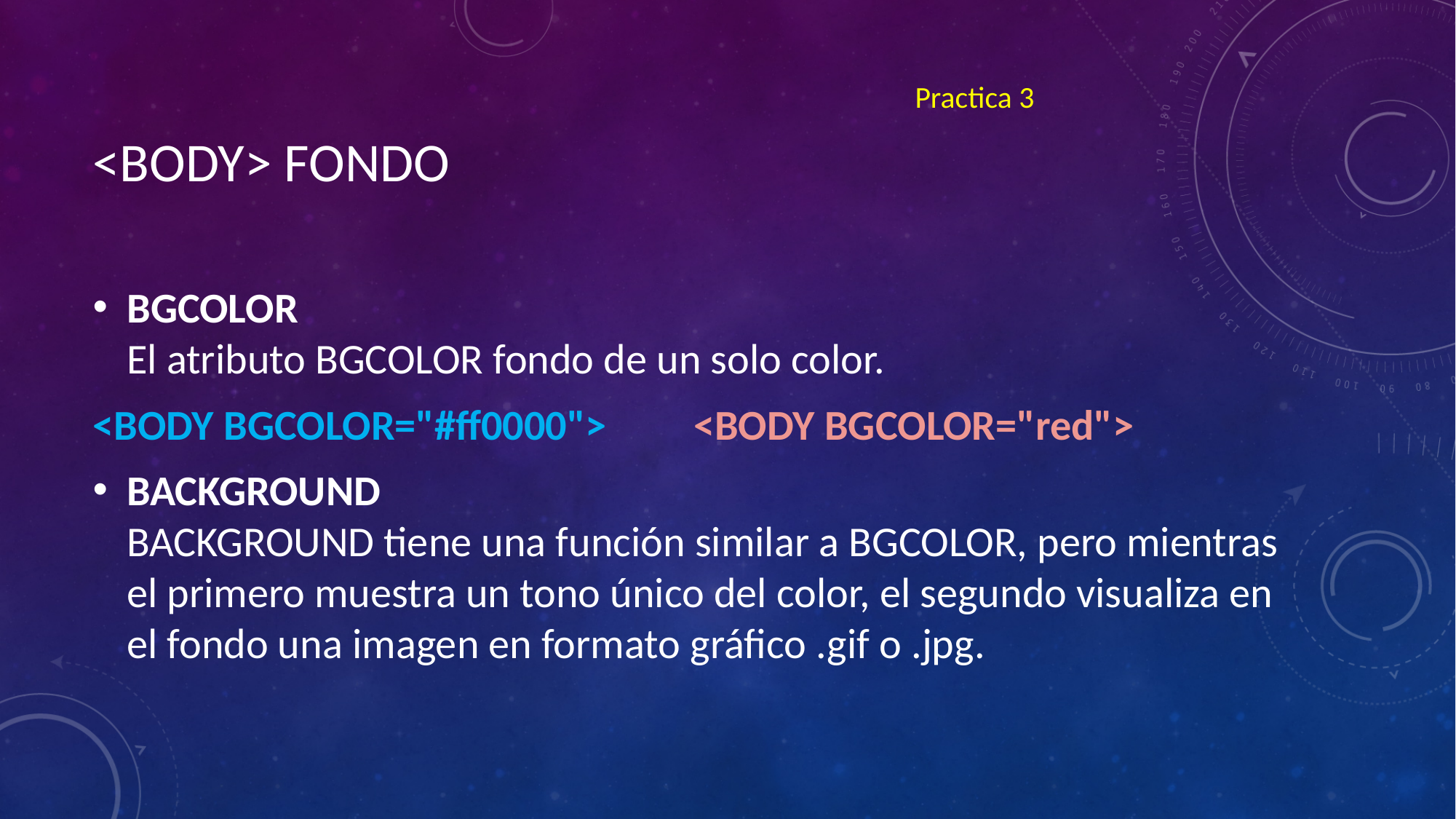

Practica 3
# <BODY> fondo
BGCOLOR
El atributo BGCOLOR fondo de un solo color.
<BODY BGCOLOR="#ff0000">         <BODY BGCOLOR="red">
BACKGROUND
BACKGROUND tiene una función similar a BGCOLOR, pero mientras el primero muestra un tono único del color, el segundo visualiza en el fondo una imagen en formato gráfico .gif o .jpg.